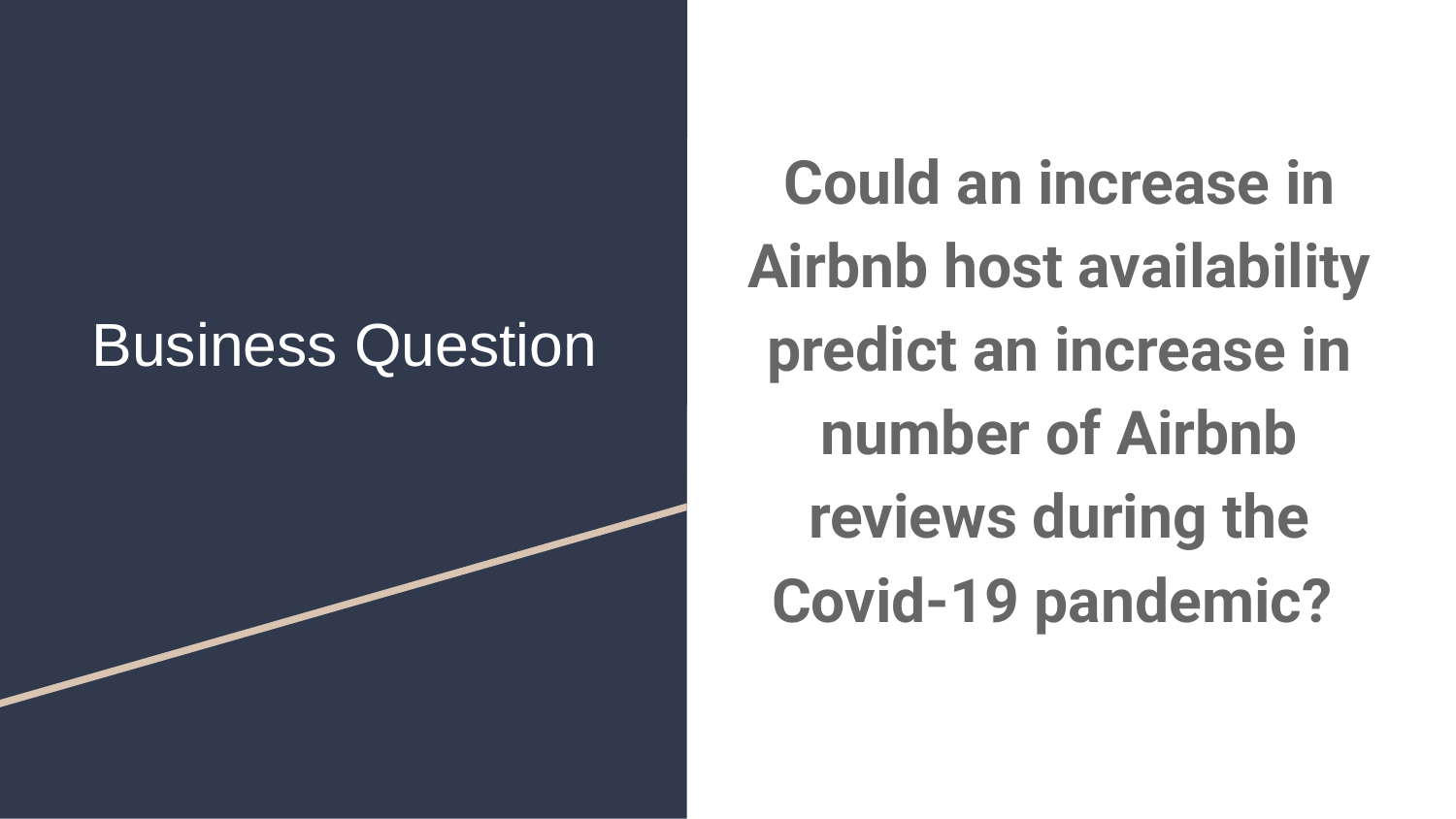

Could an increase in Airbnb host availability predict an increase in number of Airbnb reviews during the Covid-19 pandemic?
# Business Question